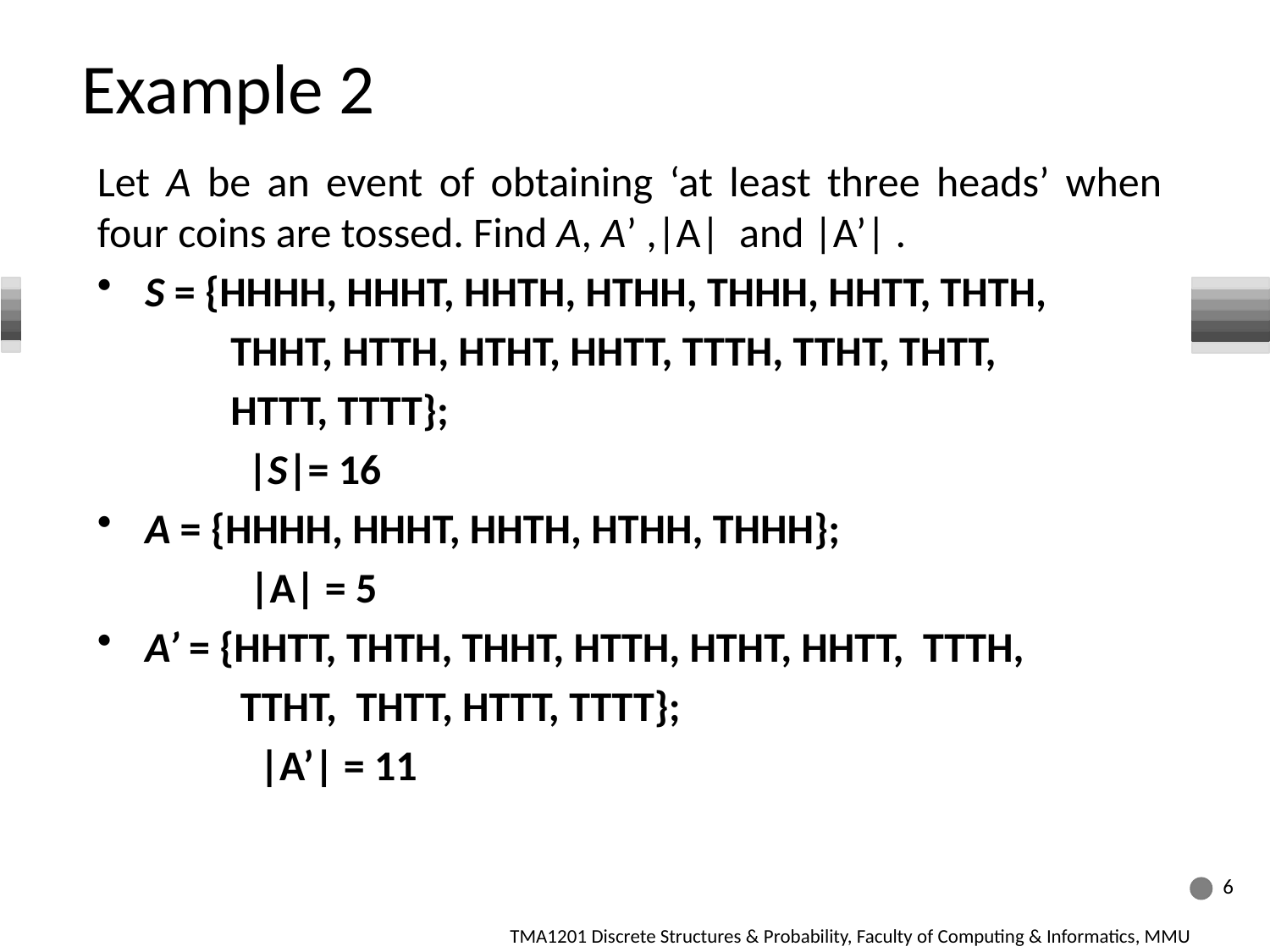

# Example 2
Let A be an event of obtaining ‘at least three heads’ when four coins are tossed. Find A, A’ ,|A|  and |A’| .
S = {HHHH, HHHT, HHTH, HTHH, THHH, HHTT, THTH,
              THHT, HTTH, HTHT, HHTT, TTTH, TTHT, THTT,
              HTTT, TTTT};
       |S|= 16
A = {HHHH, HHHT, HHTH, HTHH, THHH};
                |A| = 5
A’ = {HHTT, THTH, THHT, HTTH, HTHT, HHTT,  TTTH,
               TTHT,  THTT, HTTT, TTTT};
                 |A’| = 11

6
TMA1201 Discrete Structures & Probability, Faculty of Computing & Informatics, MMU